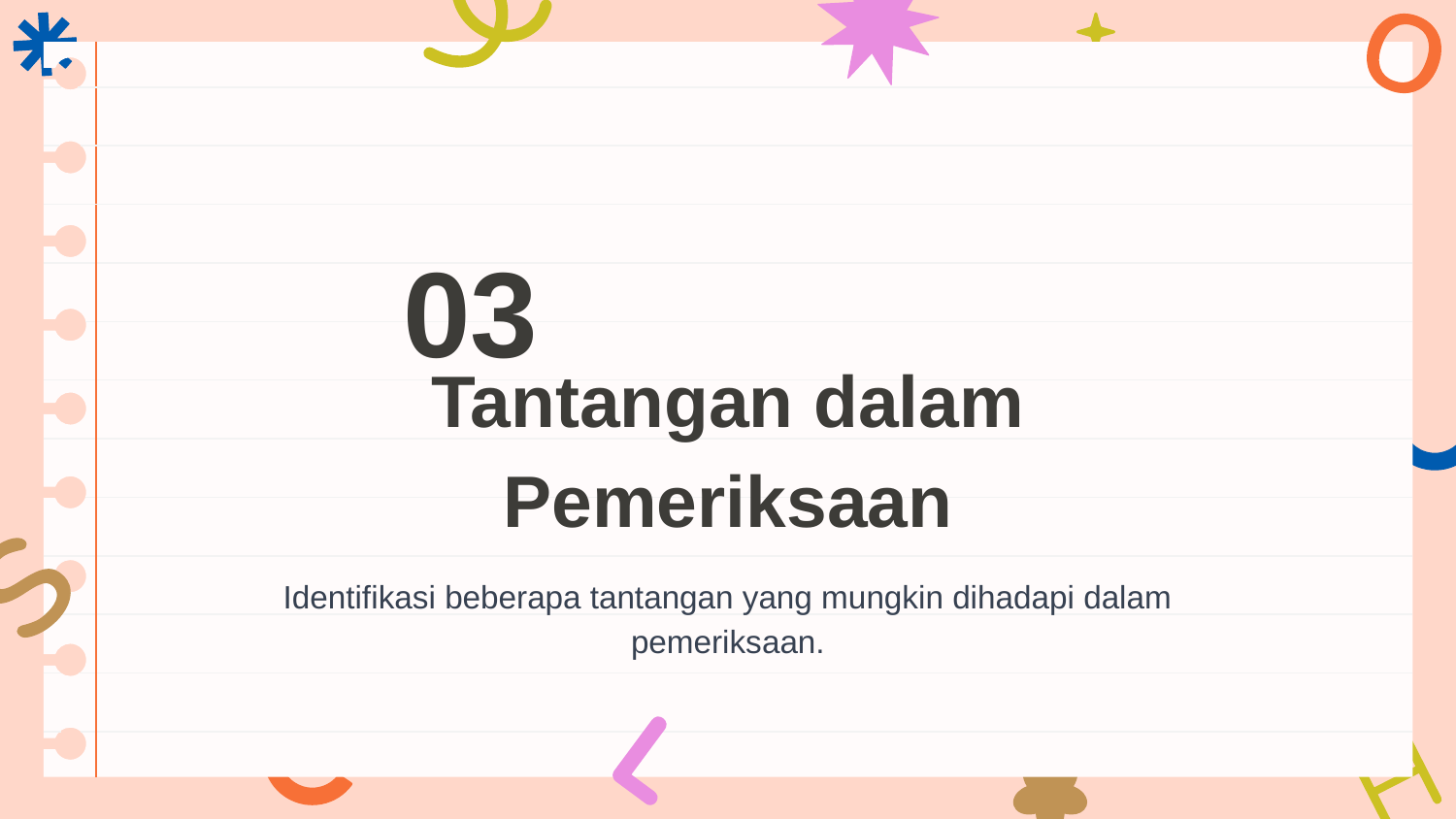

03
# Tantangan dalam Pemeriksaan
Identifikasi beberapa tantangan yang mungkin dihadapi dalam pemeriksaan.